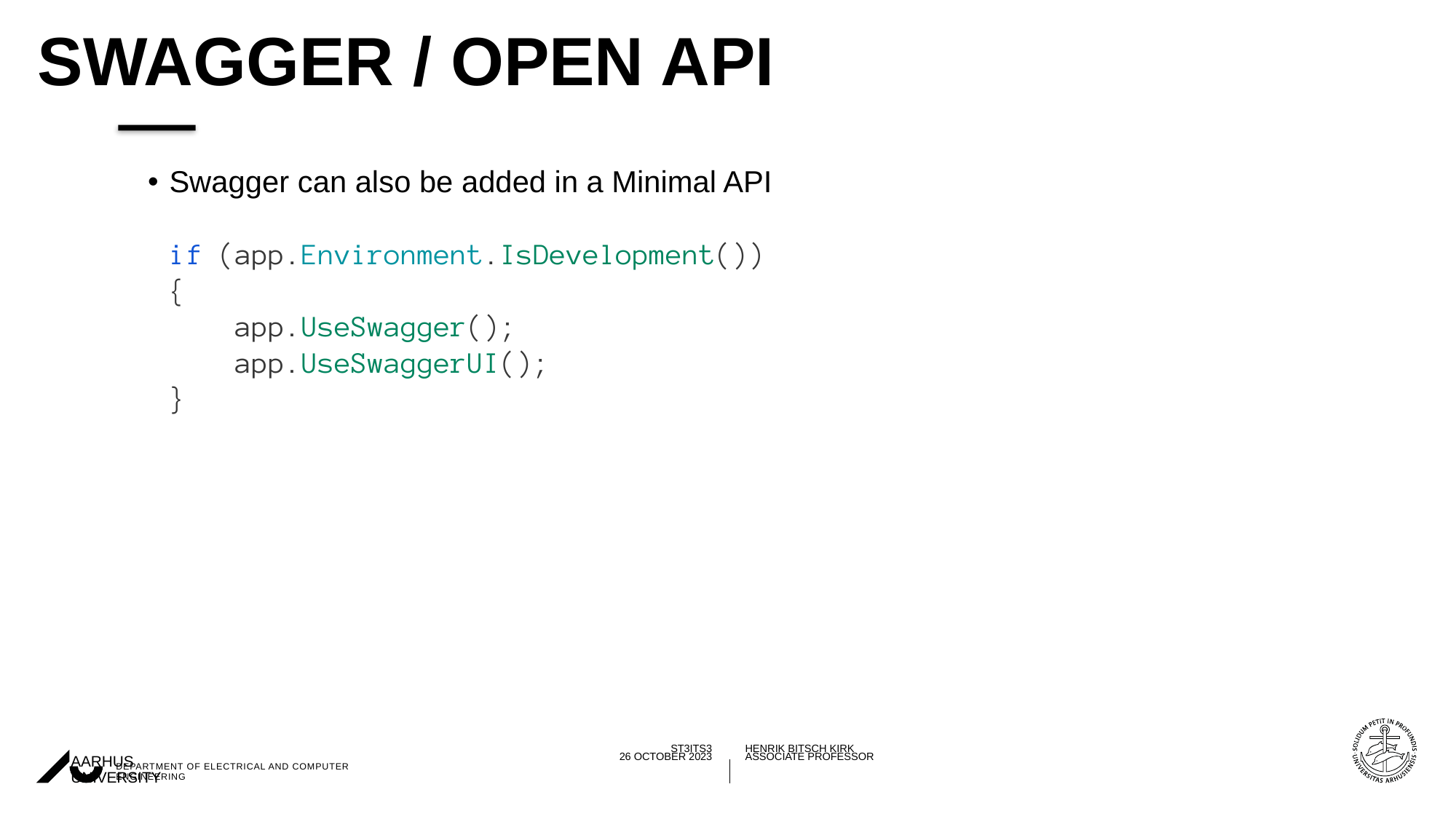

# SWAGGEr / Open API
Swagger can also be added in a Minimal API
if (app.Environment.IsDevelopment())
{
    app.UseSwagger();
    app.UseSwaggerUI();
}

03/11/202326/10/2023